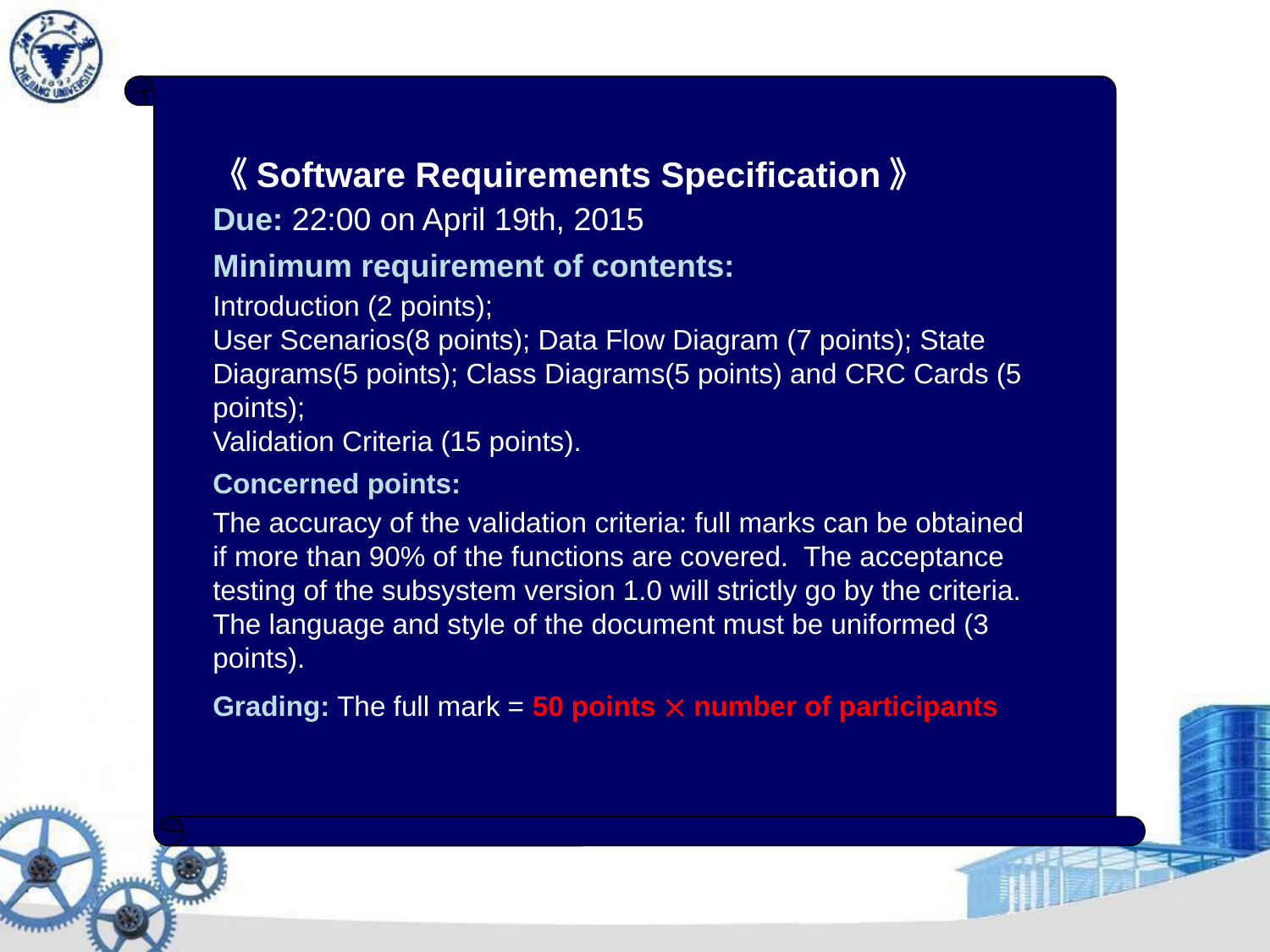

《Software Requirements Specification》
Due: 22:00 on April 19th, 2015
Minimum requirement of contents:
Introduction (2 points);
User Scenarios(8 points); Data Flow Diagram (7 points); State Diagrams(5 points); Class Diagrams(5 points) and CRC Cards (5 points);
Validation Criteria (15 points).
Concerned points:
The accuracy of the validation criteria: full marks can be obtained if more than 90% of the functions are covered.  The acceptance testing of the subsystem version 1.0 will strictly go by the criteria.
The language and style of the document must be uniformed (3 points).
Grading: The full mark = 50 points × number of participants